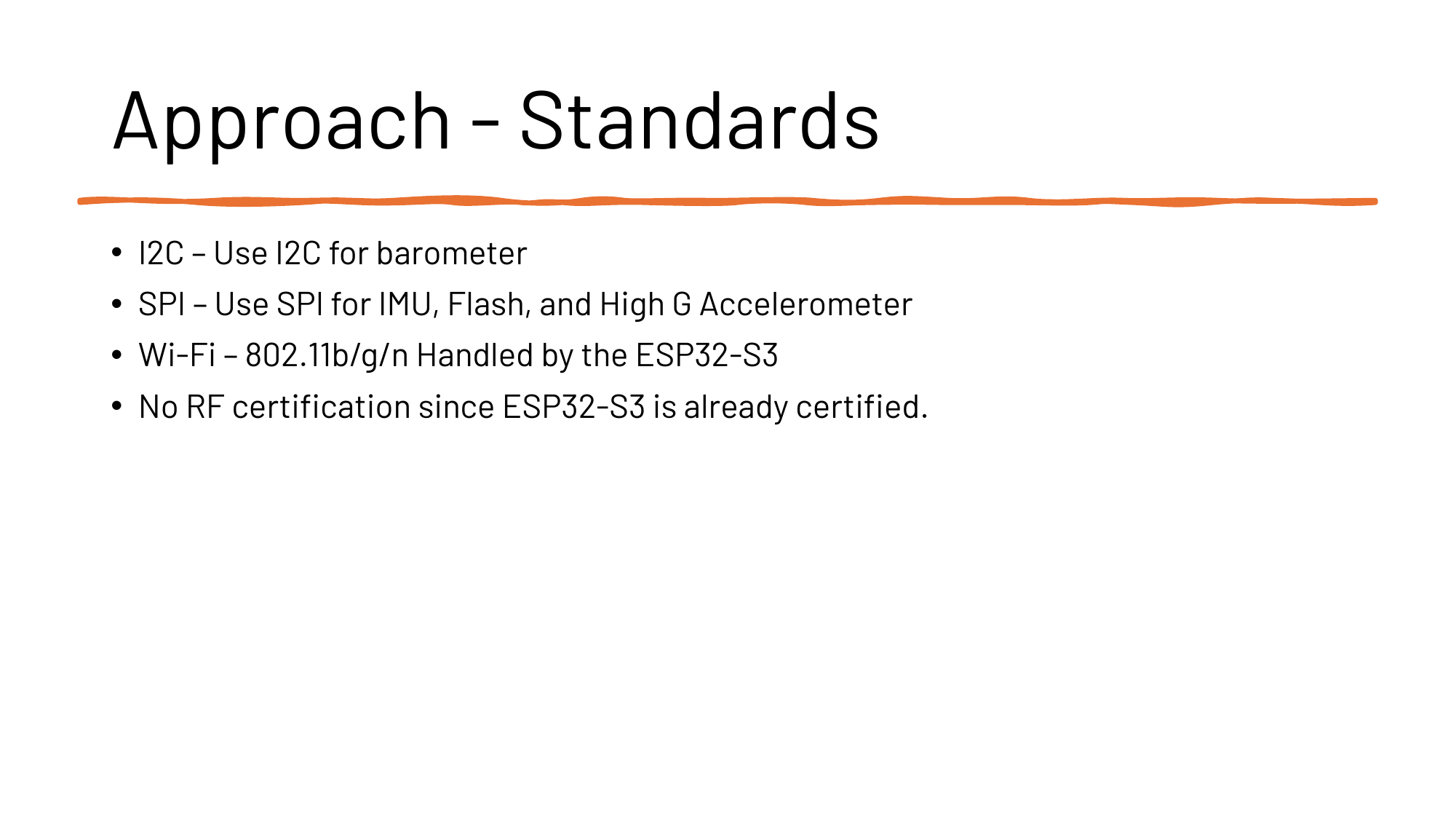

# Approach - Standards

I2C – Use I2C for barometer
SPI – Use SPI for IMU, Flash, and High G Accelerometer
Wi-Fi – 802.11b/g/n Handled by the ESP32-S3
No RF certification since ESP32-S3 is already certified.